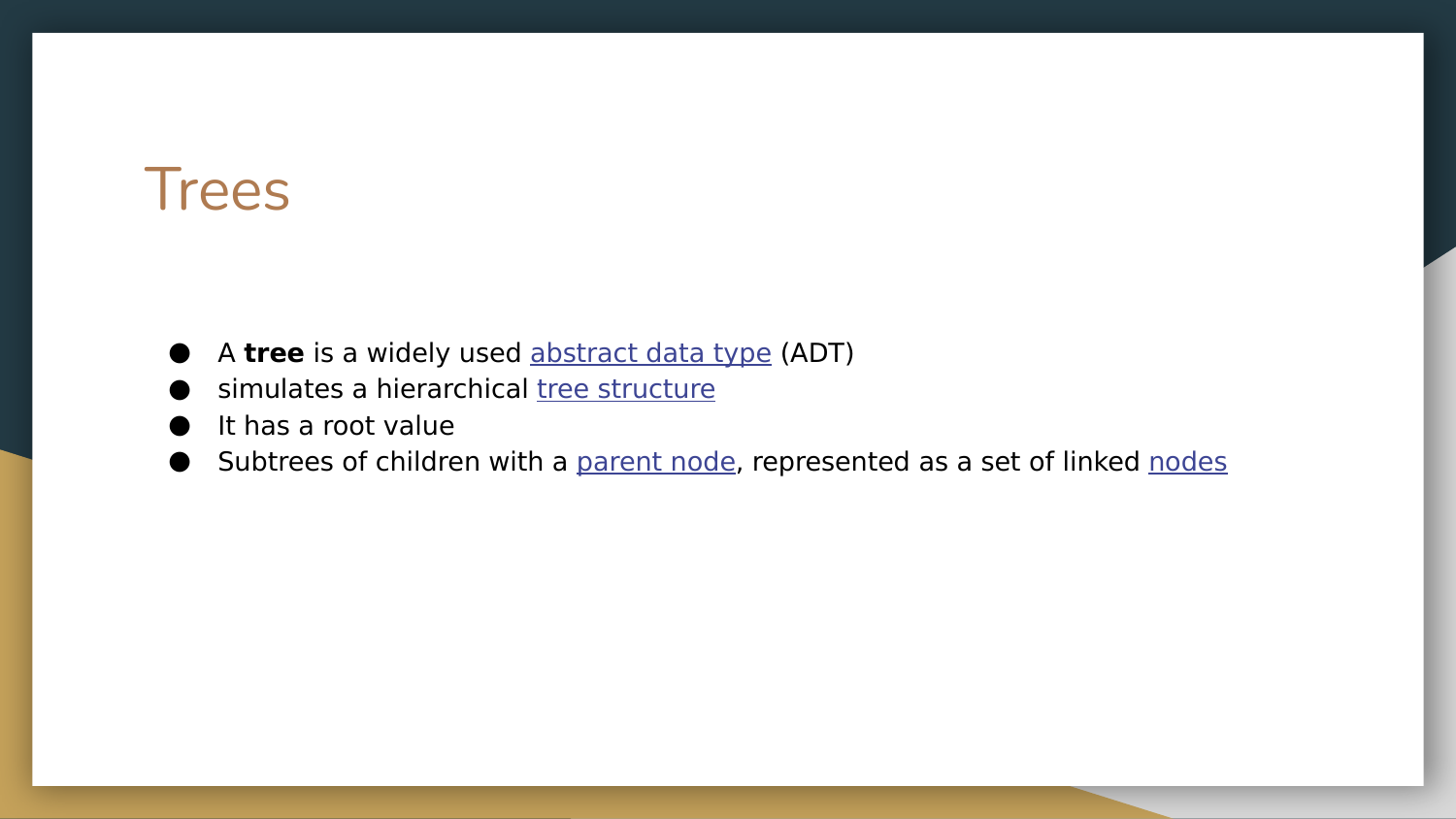

# Trees
A tree is a widely used abstract data type (ADT)
simulates a hierarchical tree structure
It has a root value
Subtrees of children with a parent node, represented as a set of linked nodes